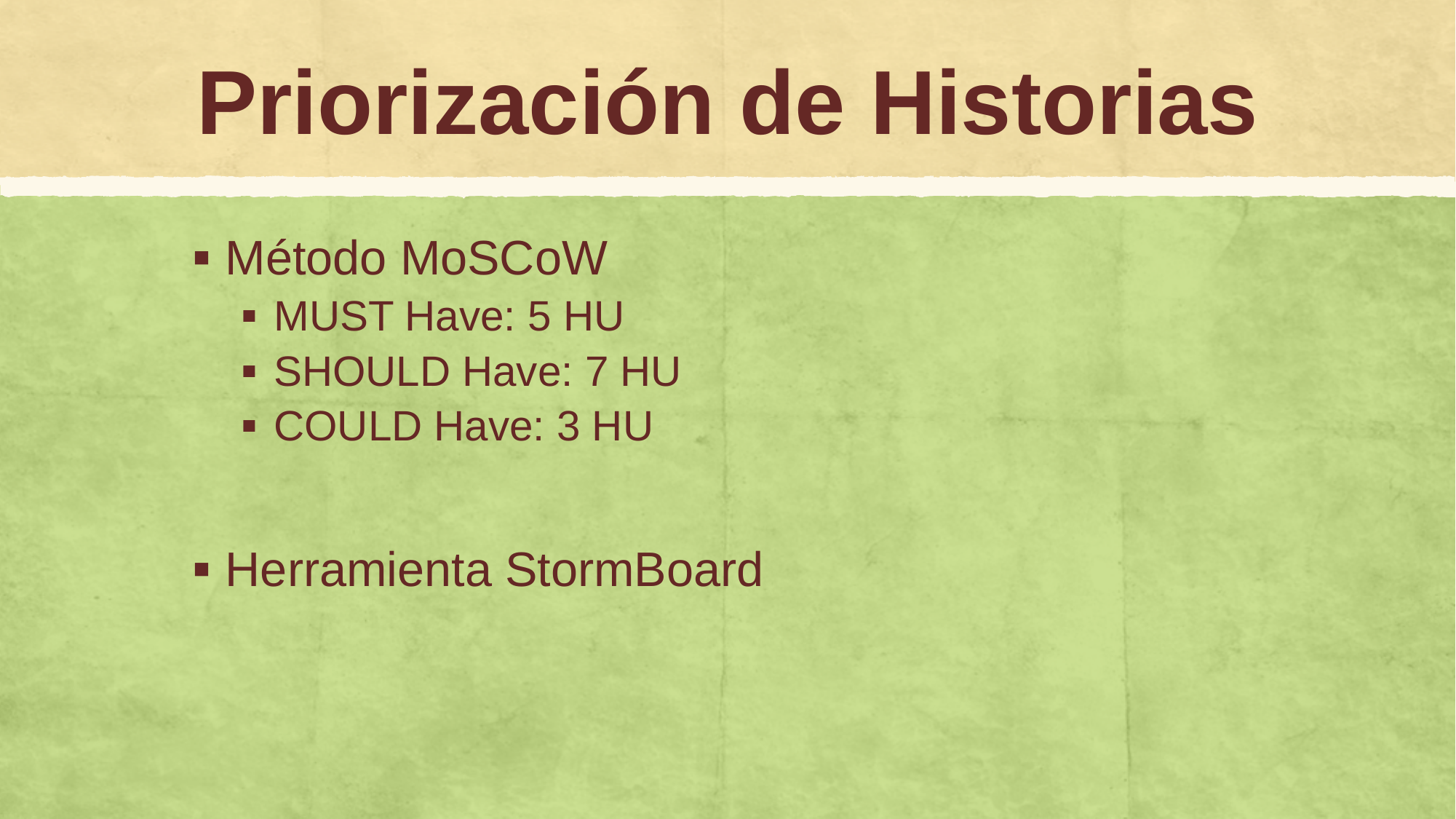

# Priorización de Historias
Método MoSCoW
MUST Have: 5 HU
SHOULD Have: 7 HU
COULD Have: 3 HU

Herramienta StormBoard